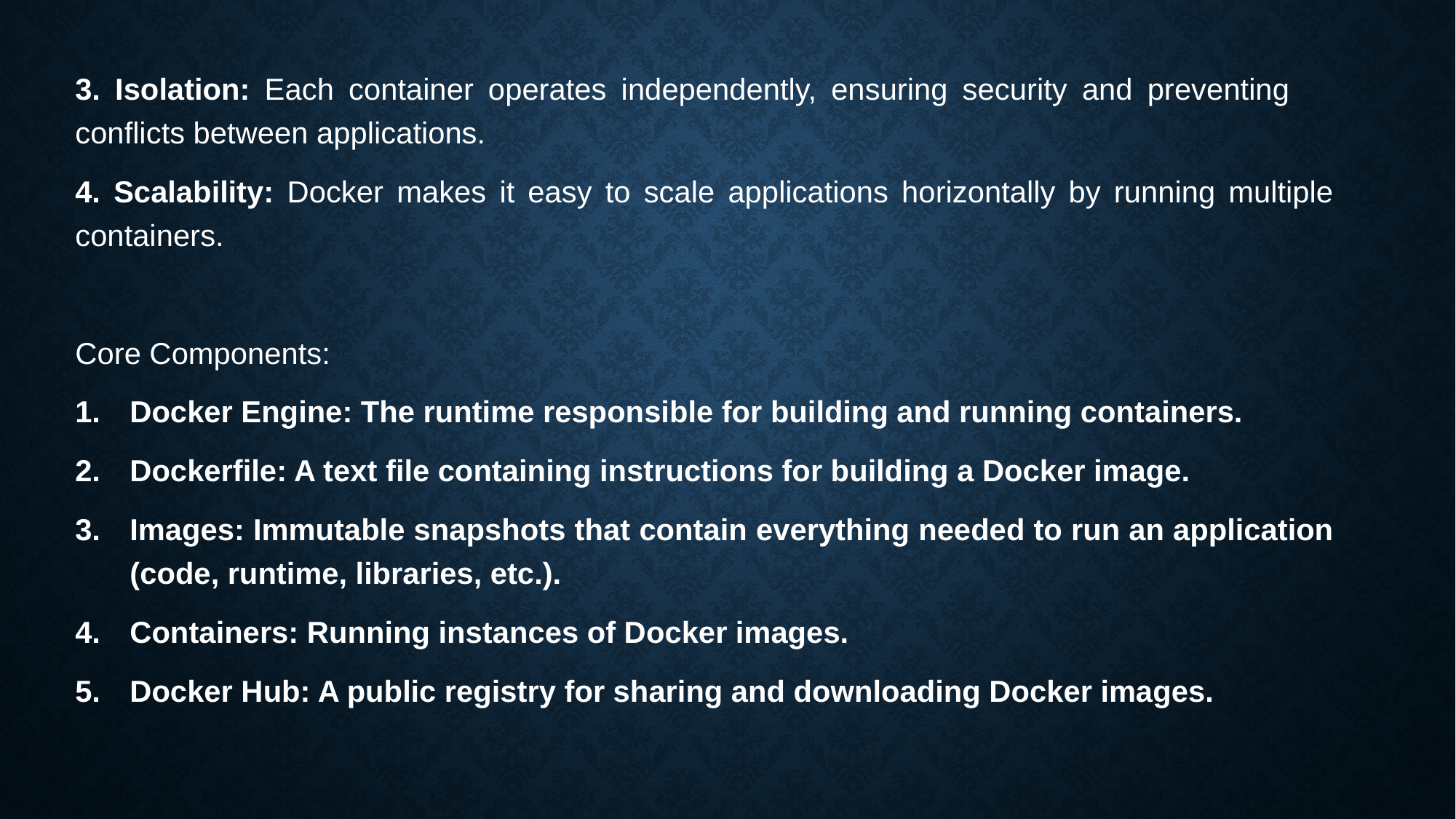

3. Isolation: Each container operates independently, ensuring security and preventing    conflicts between applications.
4. Scalability: Docker makes it easy to scale applications horizontally by running multiple containers.

Core Components:
Docker Engine: The runtime responsible for building and running containers.
Dockerfile: A text file containing instructions for building a Docker image.
Images: Immutable snapshots that contain everything needed to run an application (code, runtime, libraries, etc.).
Containers: Running instances of Docker images.
Docker Hub: A public registry for sharing and downloading Docker images.